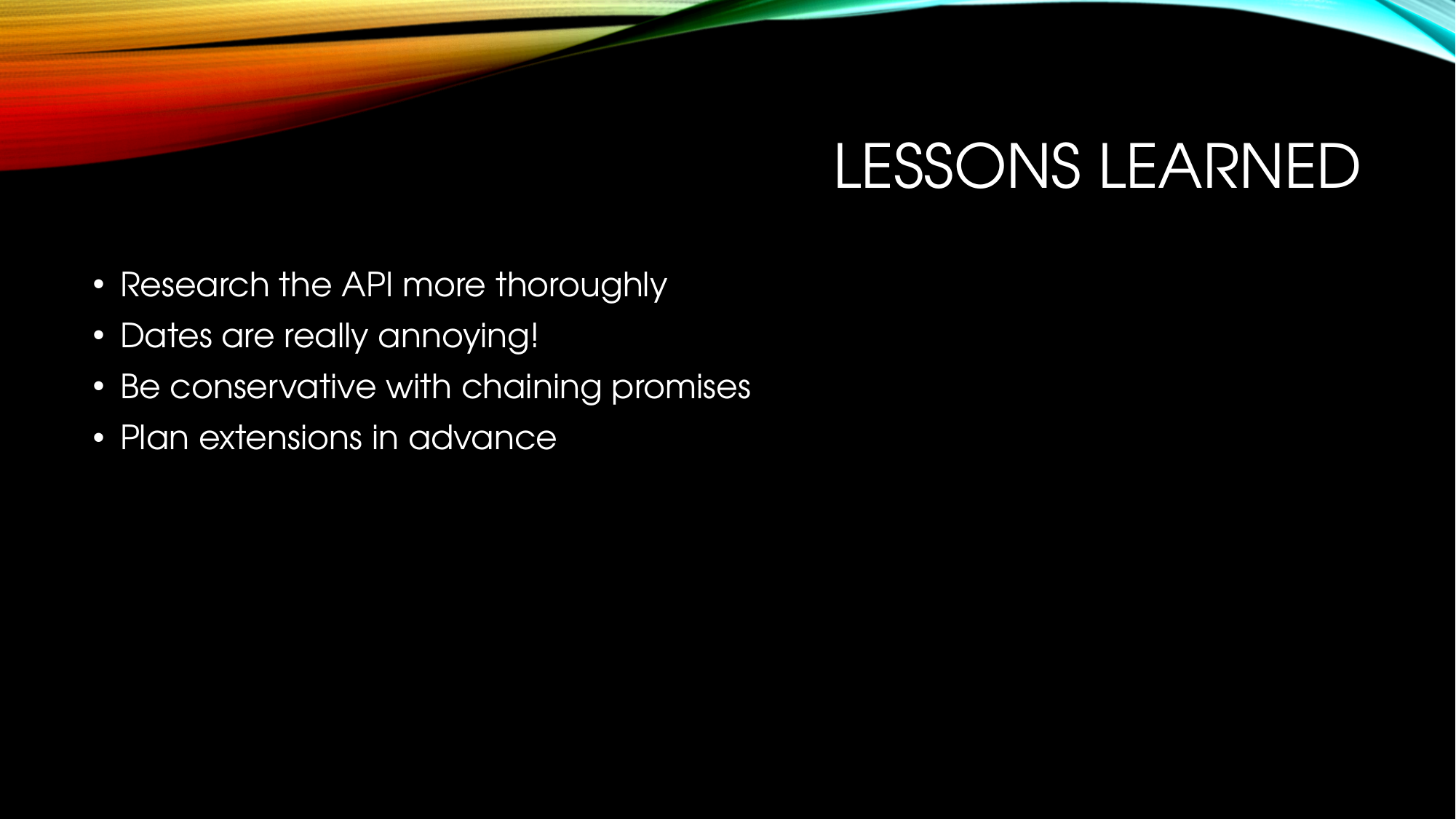

# Lessons Learned
Research the API more thoroughly
Dates are really annoying!
Be conservative with chaining promises
Plan extensions in advance